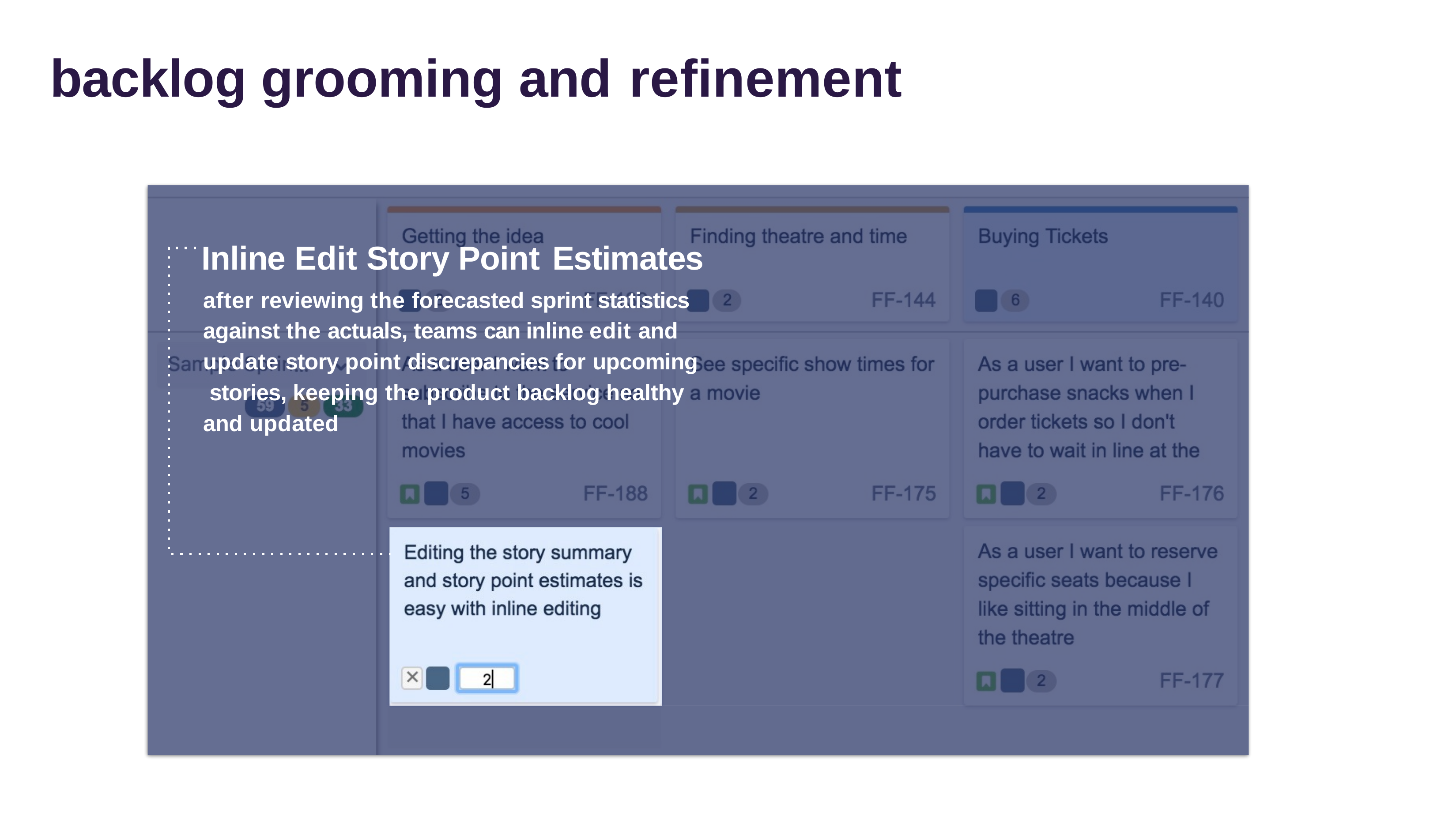

# backlog grooming and refinement

Inline Edit Story Point Estimates
after reviewing the forecasted sprint statistics  against the actuals, teams can inline edit and  update story point discrepancies for upcoming  stories, keeping the product backlog healthy  and updated